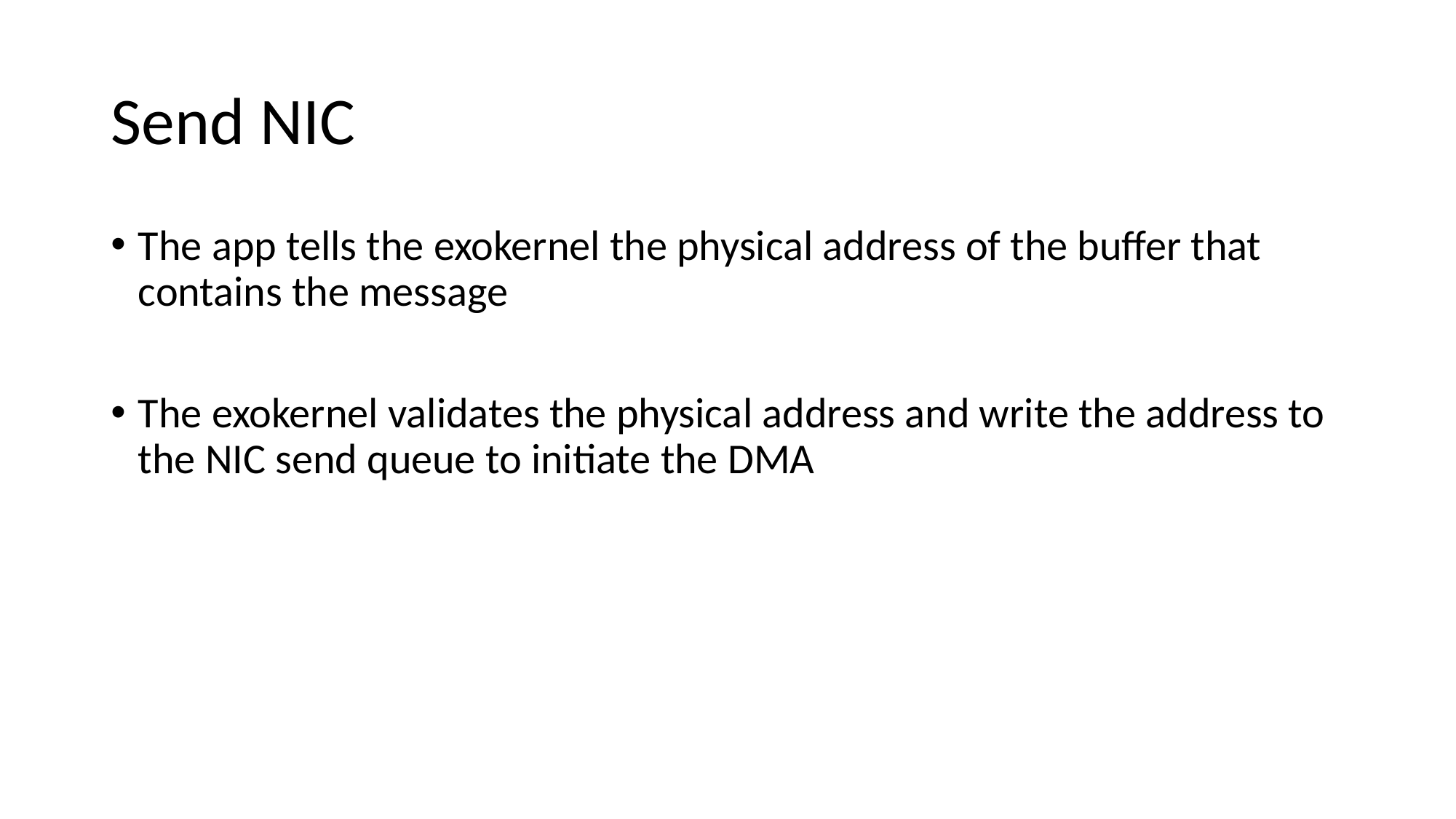

# Send NIC
The app tells the exokernel the physical address of the buffer that contains the message

The exokernel validates the physical address and write the address to the NIC send queue to initiate the DMA